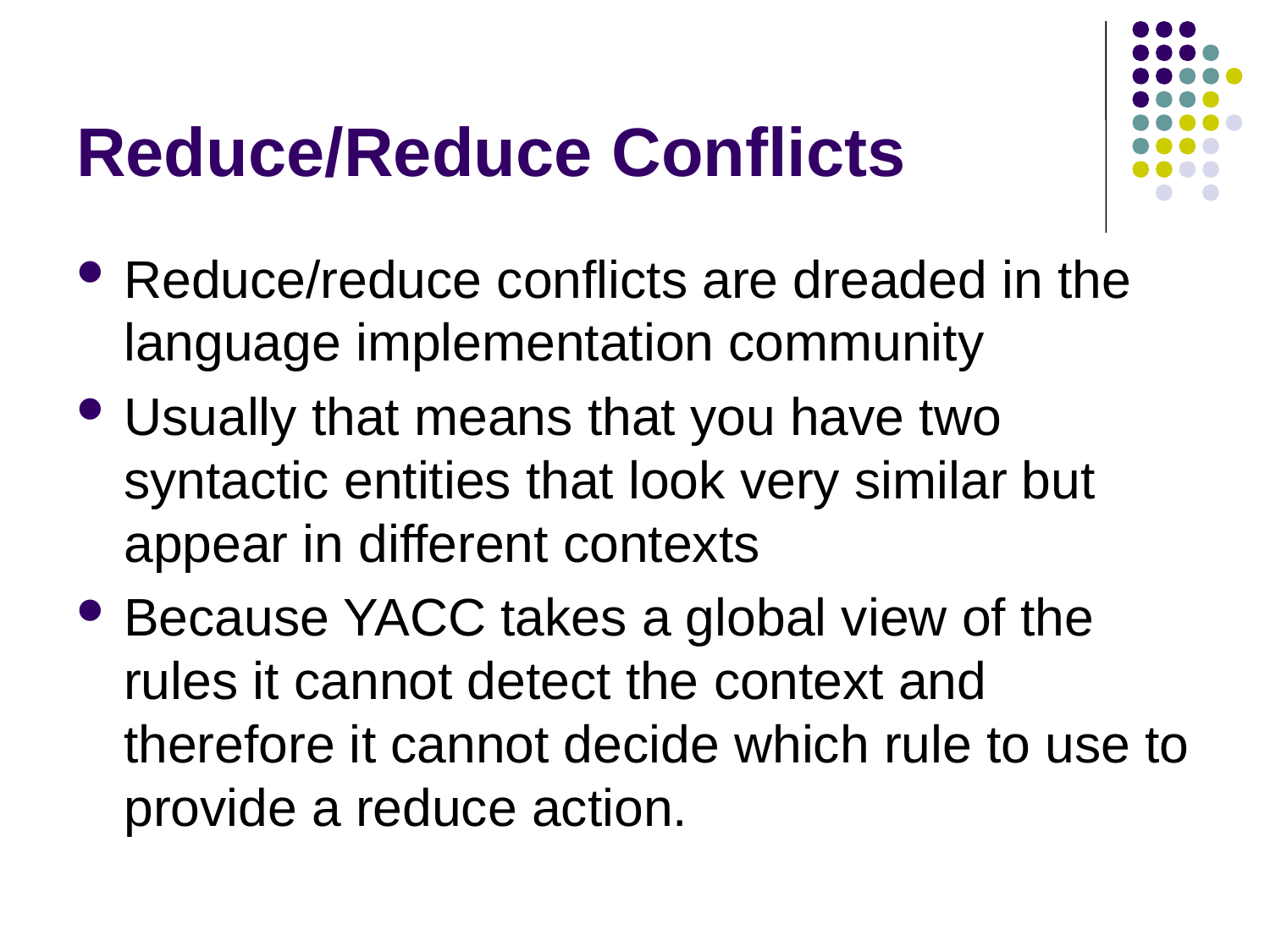

# Reduce/Reduce Conflicts
Reduce/reduce conflicts are dreaded in the language implementation community
Usually that means that you have two syntactic entities that look very similar but appear in different contexts
Because YACC takes a global view of the rules it cannot detect the context and therefore it cannot decide which rule to use to provide a reduce action.